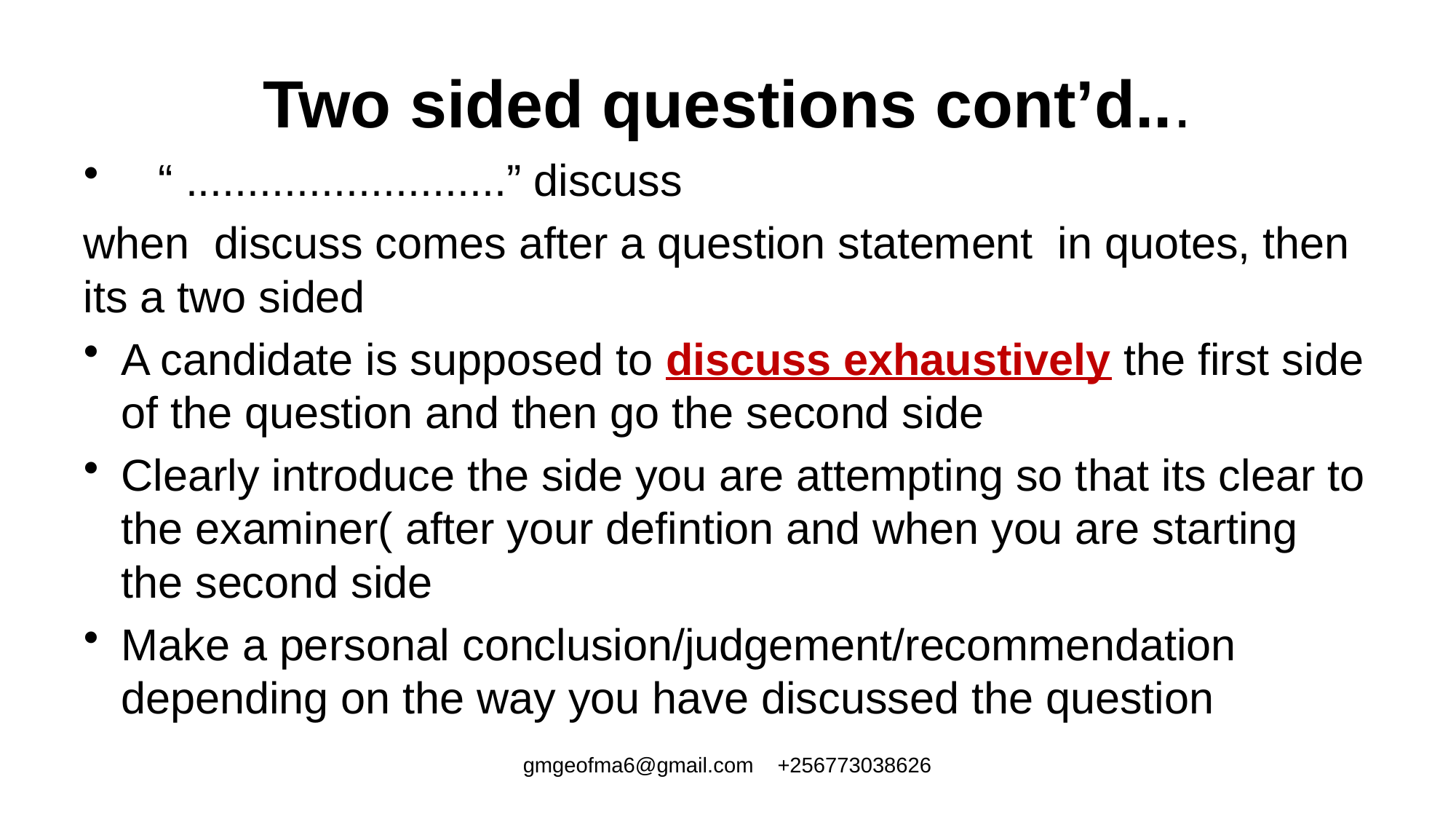

# Two sided questions cont’d...
   “ ..........................” discuss
when  discuss comes after a question statement  in quotes, then its a two sided
A candidate is supposed to discuss exhaustively the first side of the question and then go the second side
Clearly introduce the side you are attempting so that its clear to the examiner( after your defintion and when you are starting the second side
Make a personal conclusion/judgement/recommendation depending on the way you have discussed the question

gmgeofma6@gmail.com    +256773038626